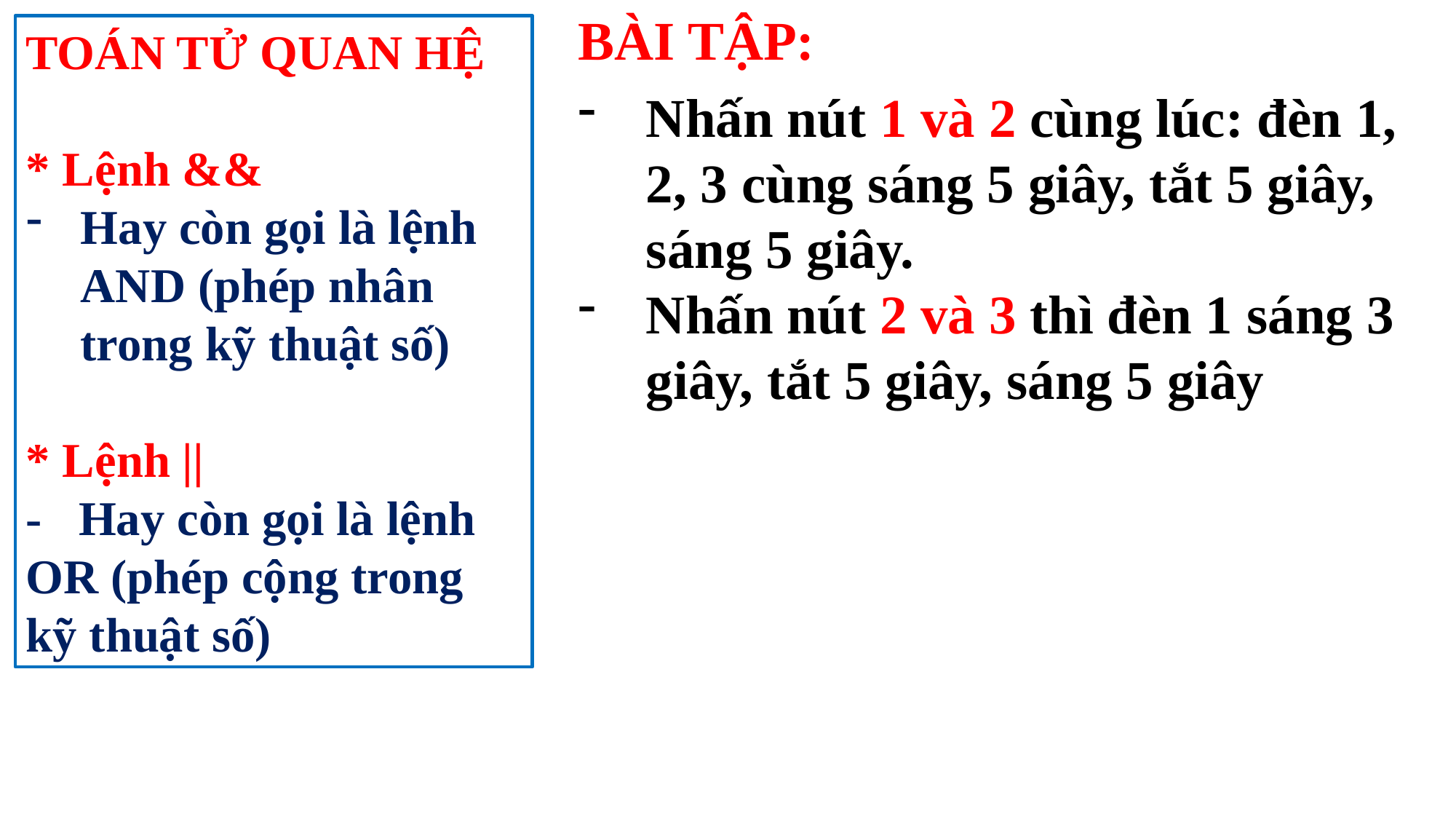

BÀI TẬP:
TOÁN TỬ QUAN HỆ

* Lệnh &&
Hay còn gọi là lệnh AND (phép nhân trong kỹ thuật số)

* Lệnh ||
-   Hay còn gọi là lệnh OR (phép cộng trong kỹ thuật số)
Nhấn nút 1 và 2 cùng lúc: đèn 1, 2, 3 cùng sáng 5 giây, tắt 5 giây, sáng 5 giây.
Nhấn nút 2 và 3 thì đèn 1 sáng 3 giây, tắt 5 giây, sáng 5 giây